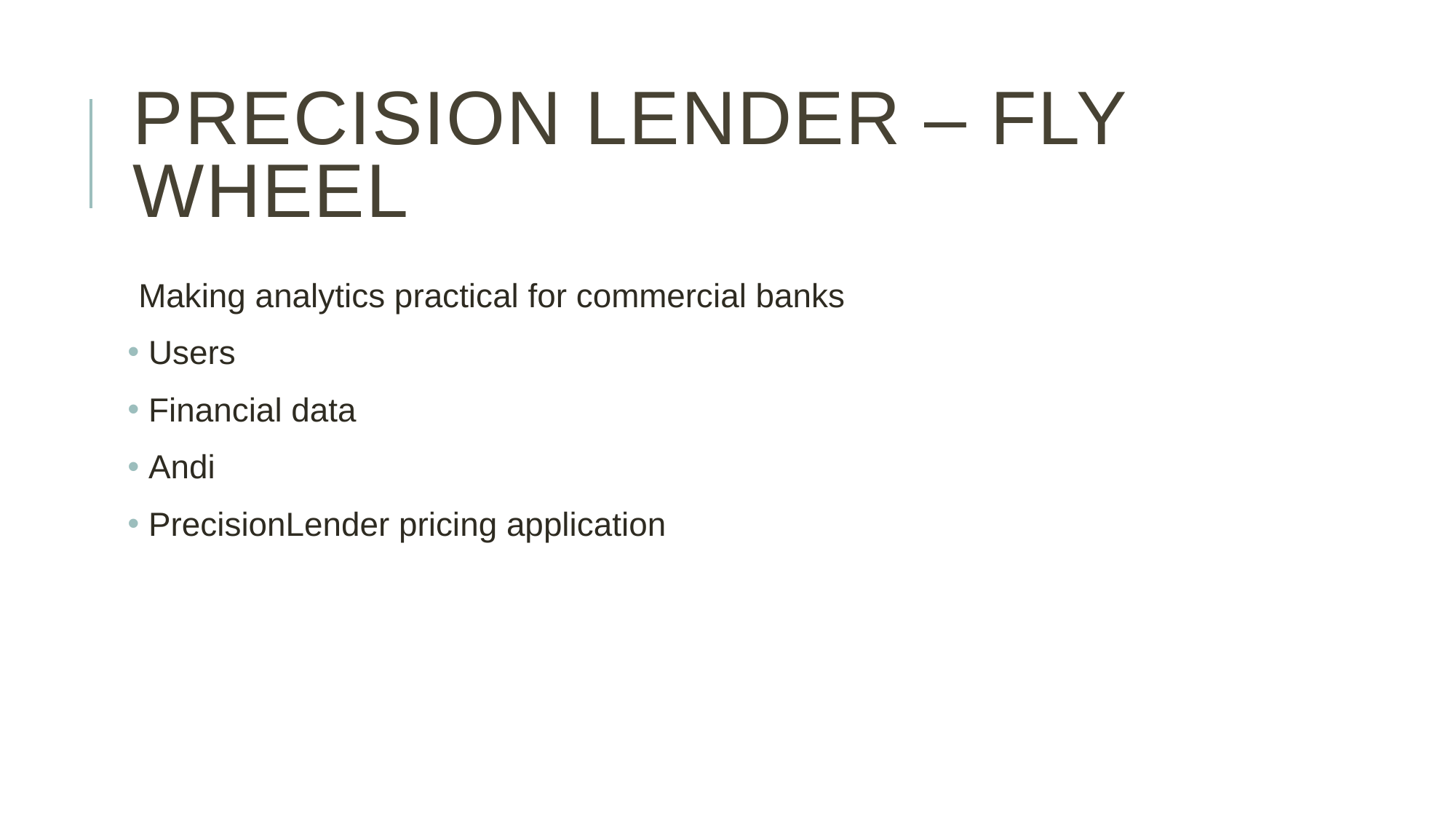

# Precision lender – Fly wheel
Making analytics practical for commercial banks
 Users
 Financial data
 Andi
 PrecisionLender pricing application